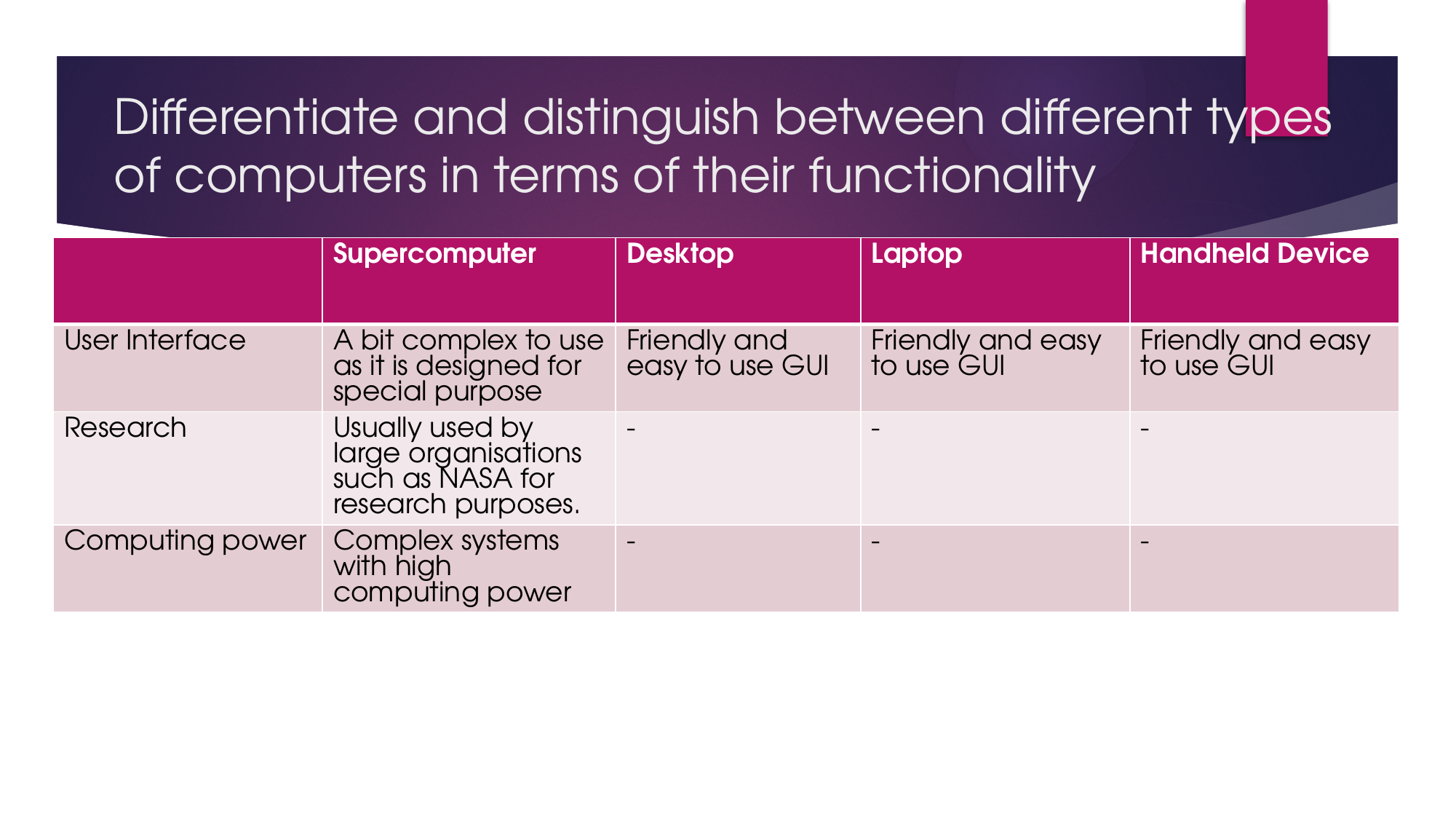

# Differentiate and distinguish between different types of computers in terms of their functionality
|  | Supercomputer | Desktop | Laptop | Handheld Device |
| --- | --- | --- | --- | --- |
| User Interface | A bit complex to use as it is designed for special purpose | Friendly and easy to use GUI | Friendly and easy to use GUI | Friendly and easy to use GUI |
| Research | Usually used by large organisations such as NASA for research purposes. | - | - | - |
| Computing power | Complex systems with high computing power | - | - | - |